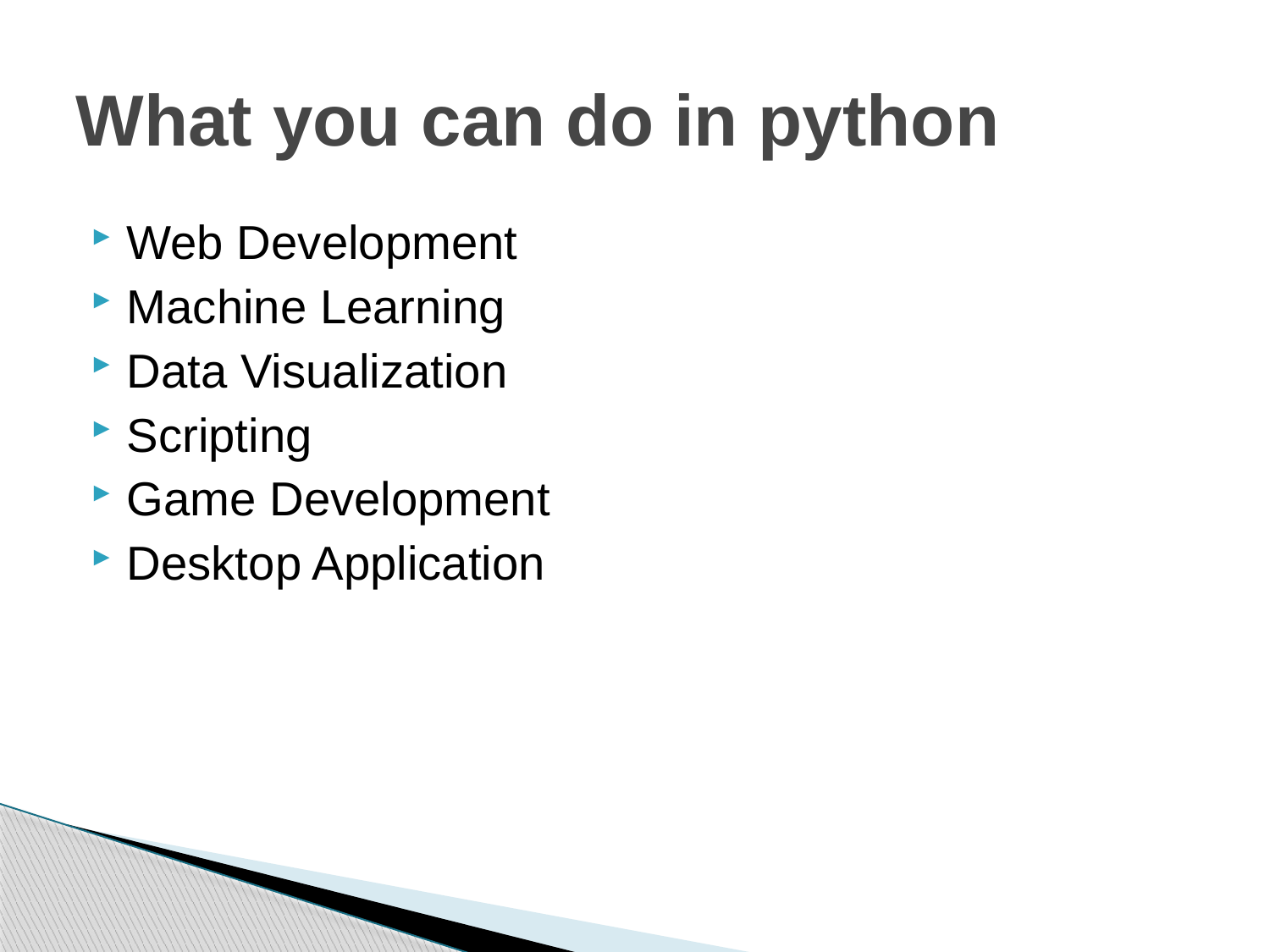

# What you can do in python
Web Development
Machine Learning
Data Visualization
Scripting
Game Development
Desktop Application